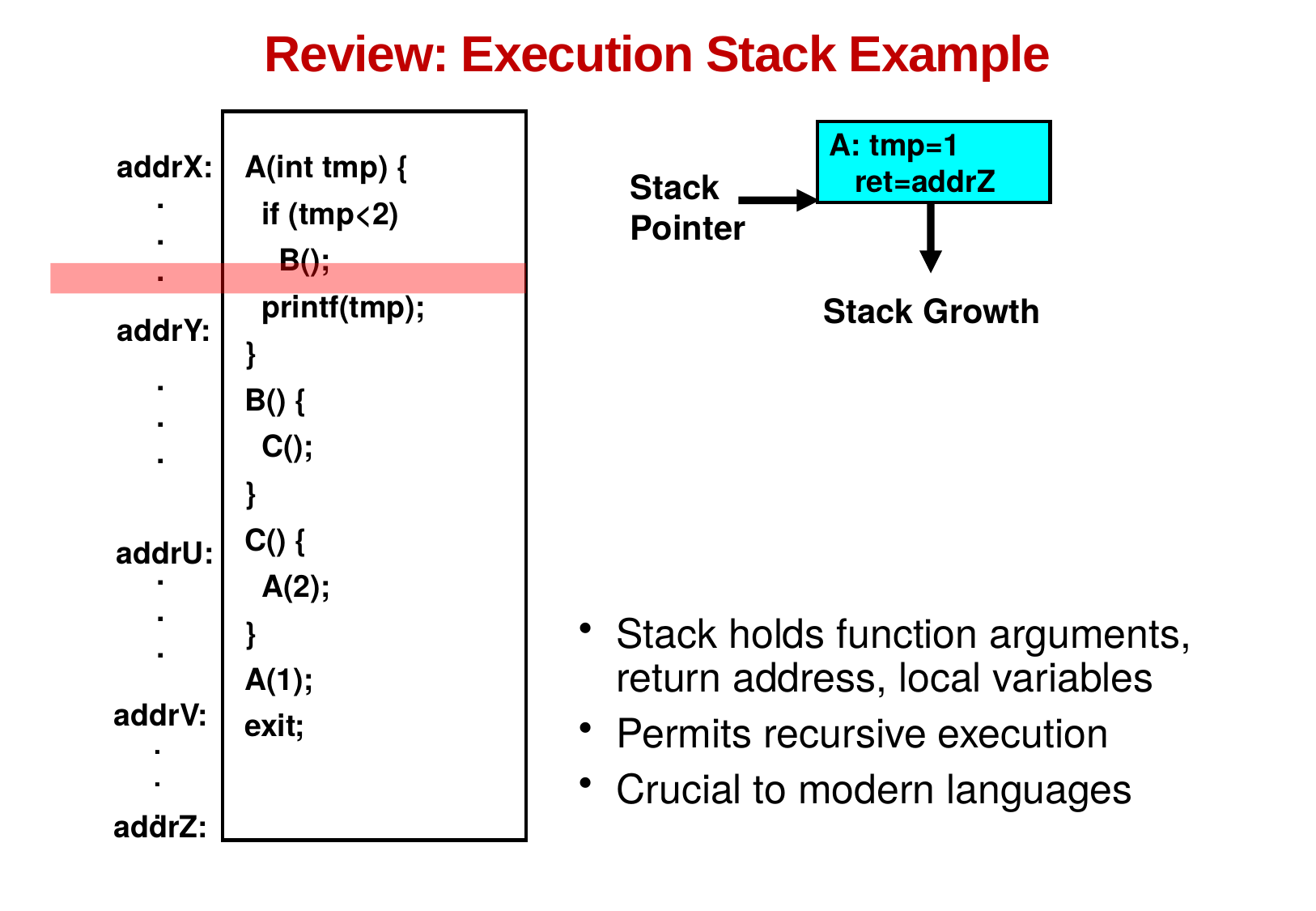

# Review: Execution Stack Example

A(int tmp) {
  if (tmp<2)
    B();
  printf(tmp);
}
B() {
  C();
}
C() {
  A(2);
}
A(1);
exit;
A: tmp=1
   ret=addrZ
addrX:
Stack
Pointer

.
.
.

Stack Growth
addrY:
.
.
.

addrU:
.
.
.

Stack holds function arguments, return address, local variables
Permits recursive execution
Crucial to modern languages

addrV:
.
.
.
addrZ: